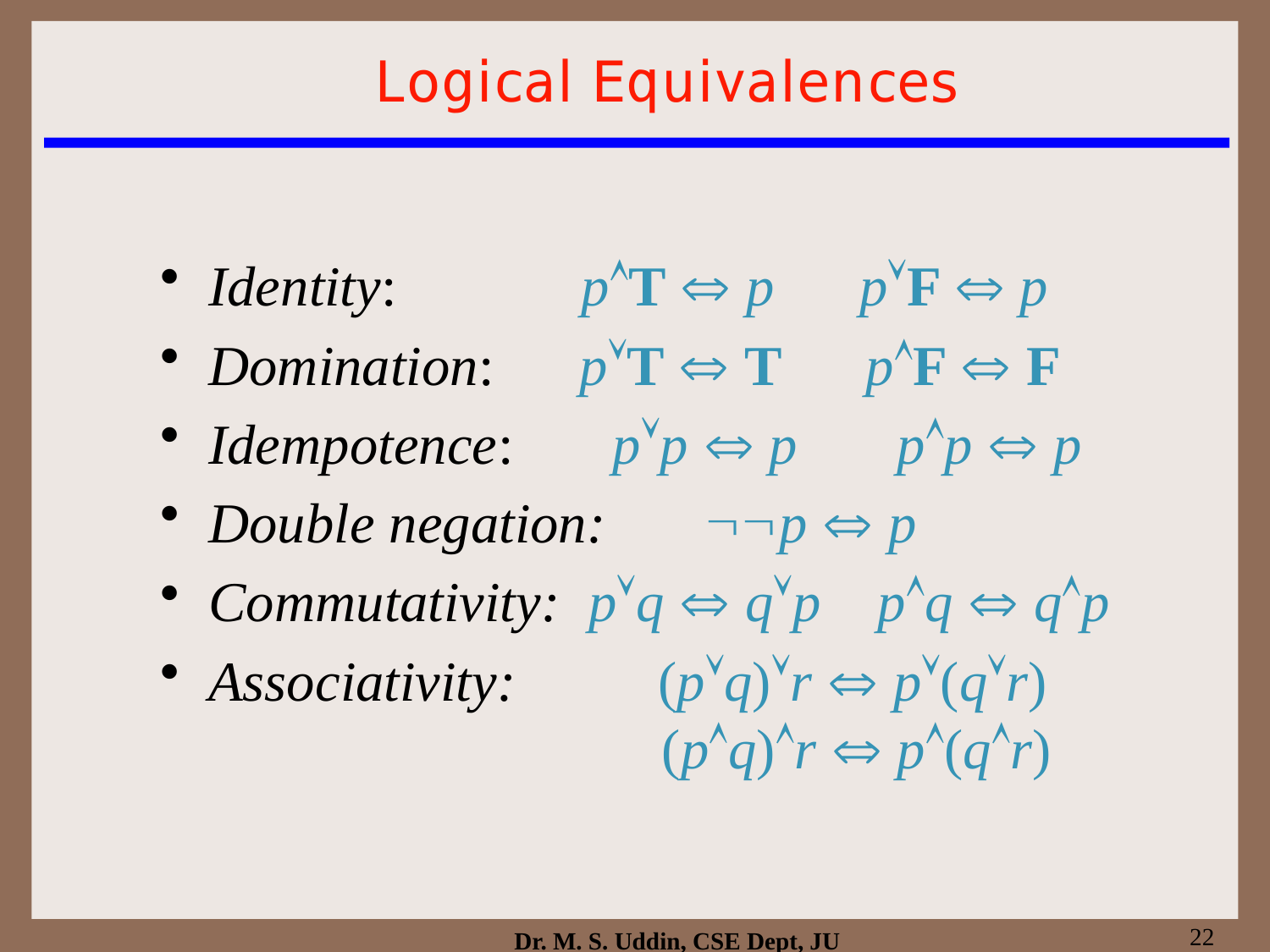

# Logical Equivalences
Identity:             p∧T ⇔ p      p∨F ⇔ p
Domination:      p∨T ⇔ T      p∧F ⇔ F
Idempotence:       p∨p ⇔ p       p∧p ⇔ p
Double negation:       ¬¬p ⇔ p
Commutativity:  p∨q ⇔ q∨p    p∧q ⇔ q∧p
Associativity:          (p∨q)∨r ⇔ p∨(q∨r)
                                (p∧q)∧r ⇔ p∧(q∧r)
22
Dr. M. S. Uddin, CSE Dept, JU